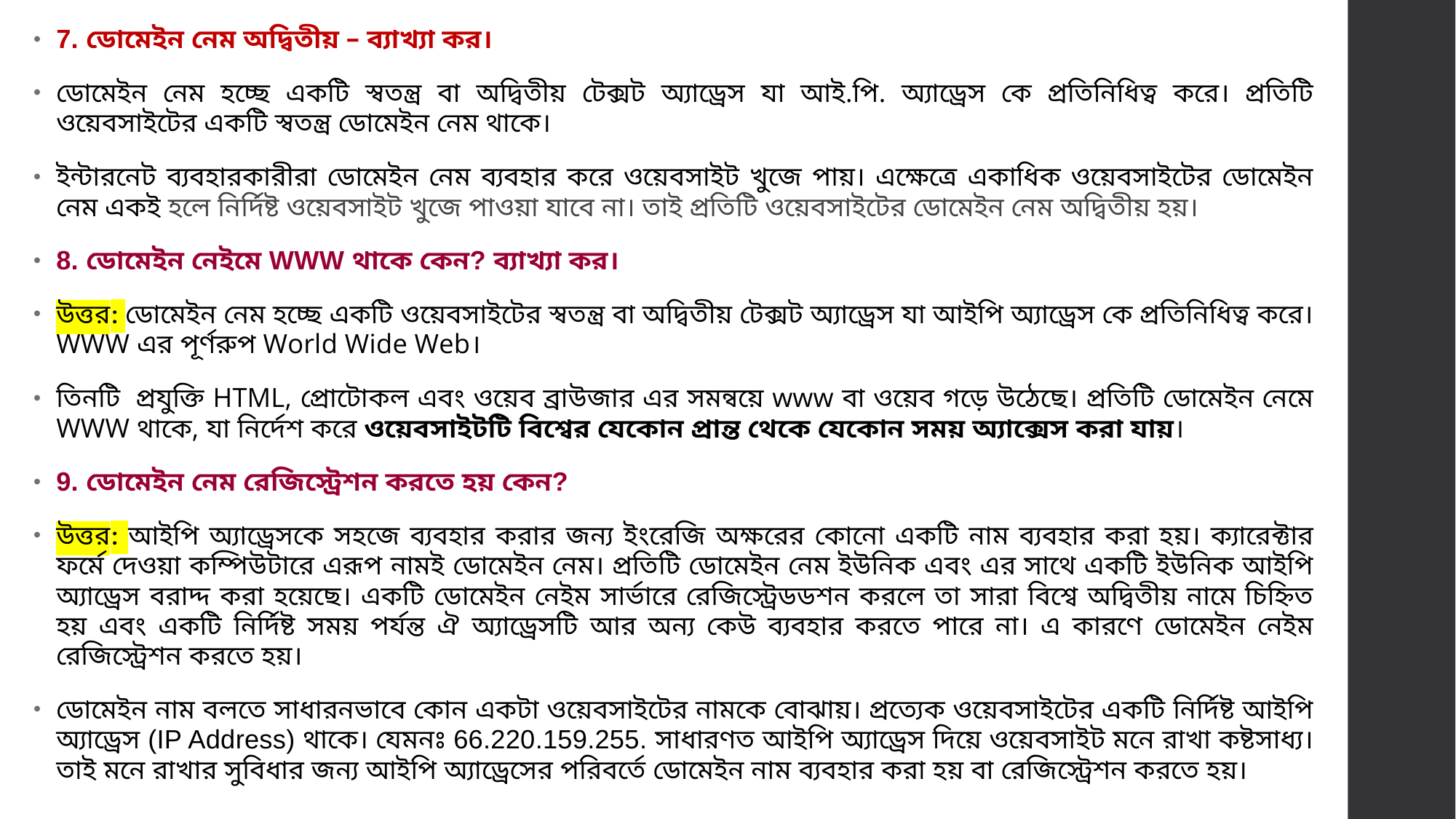

7. ডোমেইন নেম অদ্বিতীয় – ব্যাখ্যা কর।
ডোমেইন নেম হচ্ছে একটি স্বতন্ত্র বা অদ্বিতীয় টেক্সট অ্যাড্রেস যা আই.পি. অ্যাড্রেস কে প্রতিনিধিত্ব করে। প্রতিটি ওয়েবসাইটের একটি স্বতন্ত্র ডোমেইন নেম থাকে।
ইন্টারনেট ব্যবহারকারীরা ডোমেইন নেম ব্যবহার করে ওয়েবসাইট খুজে পায়। এক্ষেত্রে একাধিক ওয়েবসাইটের ডোমেইন নেম একই হলে নির্দিষ্ট ওয়েবসাইট খুজে পাওয়া যাবে না। তাই প্রতিটি ওয়েবসাইটের ডোমেইন নেম অদ্বিতীয় হয়।
8. ডোমেইন নেইমে WWW থাকে কেন? ব্যাখ্যা কর।
উত্তর: ডোমেইন নেম হচ্ছে একটি ওয়েবসাইটের স্বতন্ত্র বা অদ্বিতীয় টেক্সট অ্যাড্রেস যা আইপি অ্যাড্রেস কে প্রতিনিধিত্ব করে। WWW এর পূর্ণরুপ World Wide Web।
তিনটি  প্রযুক্তি HTML, প্রোটোকল এবং ওয়েব ব্রাউজার এর সমন্বয়ে www বা ওয়েব গড়ে উঠেছে। প্রতিটি ডোমেইন নেমে WWW থাকে, যা নির্দেশ করে ওয়েবসাইটটি বিশ্বের যেকোন প্রান্ত থেকে যেকোন সময় অ্যাক্সেস করা যায়।
9. ডোমেইন নেম রেজিস্ট্রেশন করতে হয় কেন?
উত্তর: আইপি অ্যাড্রেসকে সহজে ব্যবহার করার জন্য ইংরেজি অক্ষরের কোনো একটি নাম ব্যবহার করা হয়। ক্যারেক্টার ফর্মে দেওয়া কম্পিউটারে এরূপ নামই ডোমেইন নেম। প্রতিটি ডোমেইন নেম ইউনিক এবং এর সাথে একটি ইউনিক আইপি অ্যাড্রেস বরাদ্দ করা হয়েছে। একটি ডোমেইন নেইম সার্ভারে রেজিস্ট্রেডডশন করলে তা সারা বিশ্বে অদ্বিতীয় নামে চিহ্নিত হয় এবং একটি নির্দিষ্ট সময় পর্যন্ত ঐ অ্যাড্রেসটি আর অন্য কেউ ব্যবহার করতে পারে না। এ কারণে ডোমেইন নেইম রেজিস্ট্রেশন করতে হয়।
ডোমেইন নাম বলতে সাধারনভাবে কোন একটা ওয়েবসাইটের নামকে বোঝায়। প্রত্যেক ওয়েবসাইটের একটি নির্দিষ্ট আইপি অ্যাড্রেস (IP Address) থাকে। যেমনঃ 66.220.159.255. সাধারণত আইপি অ্যাড্রেস দিয়ে ওয়েবসাইট মনে রাখা কষ্টসাধ্য। তাই মনে রাখার সুবিধার জন্য আইপি অ্যাড্রেসের পরিবর্তে ডোমেইন নাম ব্যবহার করা হয় বা রেজিস্ট্রেশন করতে হয়।